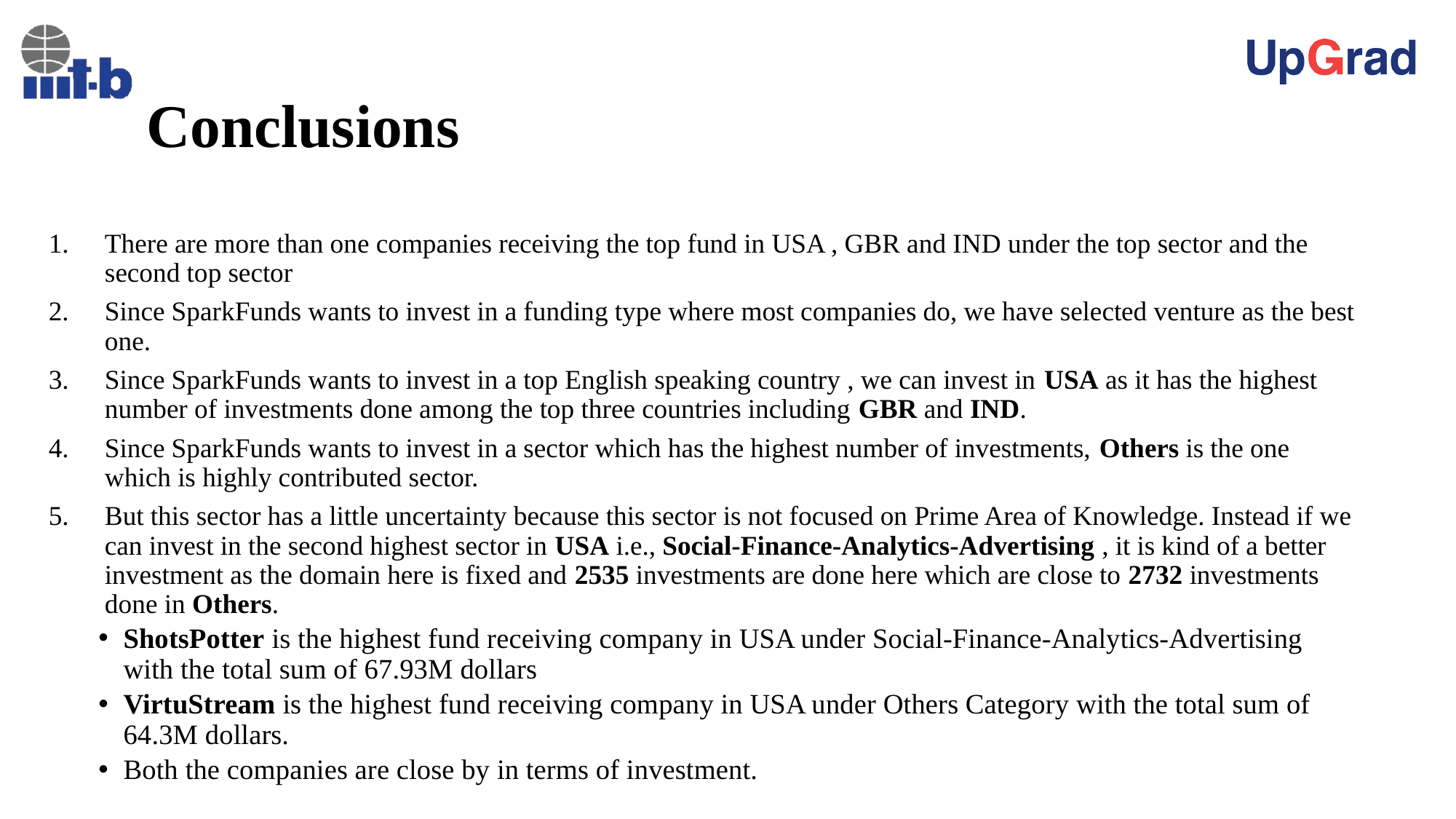

# Conclusions
There are more than one companies receiving the top fund in USA , GBR and IND under the top sector and the second top sector
Since SparkFunds wants to invest in a funding type where most companies do, we have selected venture as the best one.
Since SparkFunds wants to invest in a top English speaking country , we can invest in USA as it has the highest number of investments done among the top three countries including GBR and IND.
Since SparkFunds wants to invest in a sector which has the highest number of investments, Others is the one which is highly contributed sector.
But this sector has a little uncertainty because this sector is not focused on Prime Area of Knowledge. Instead if we can invest in the second highest sector in USA i.e., Social-Finance-Analytics-Advertising , it is kind of a better investment as the domain here is fixed and 2535 investments are done here which are close to 2732 investments done in Others.
ShotsPotter is the highest fund receiving company in USA under Social-Finance-Analytics-Advertising with the total sum of 67.93M dollars
VirtuStream is the highest fund receiving company in USA under Others Category with the total sum of 64.3M dollars.
Both the companies are close by in terms of investment.